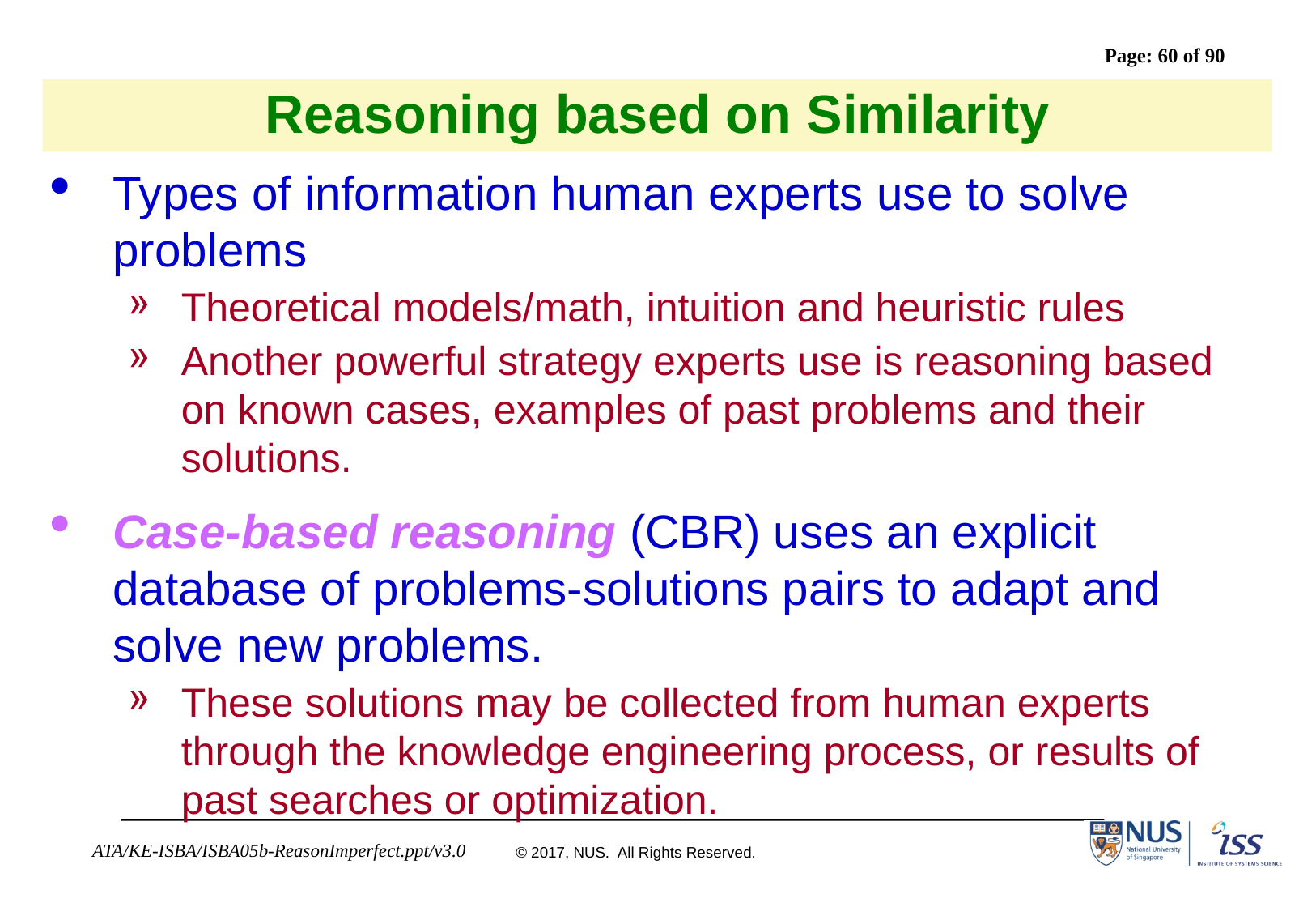

# Reasoning based on Similarity
Types of information human experts use to solve problems
Theoretical models/math, intuition and heuristic rules
Another powerful strategy experts use is reasoning based on known cases, examples of past problems and their solutions.
Case-based reasoning (CBR) uses an explicit database of problems-solutions pairs to adapt and solve new problems.
These solutions may be collected from human experts through the knowledge engineering process, or results of past searches or optimization.